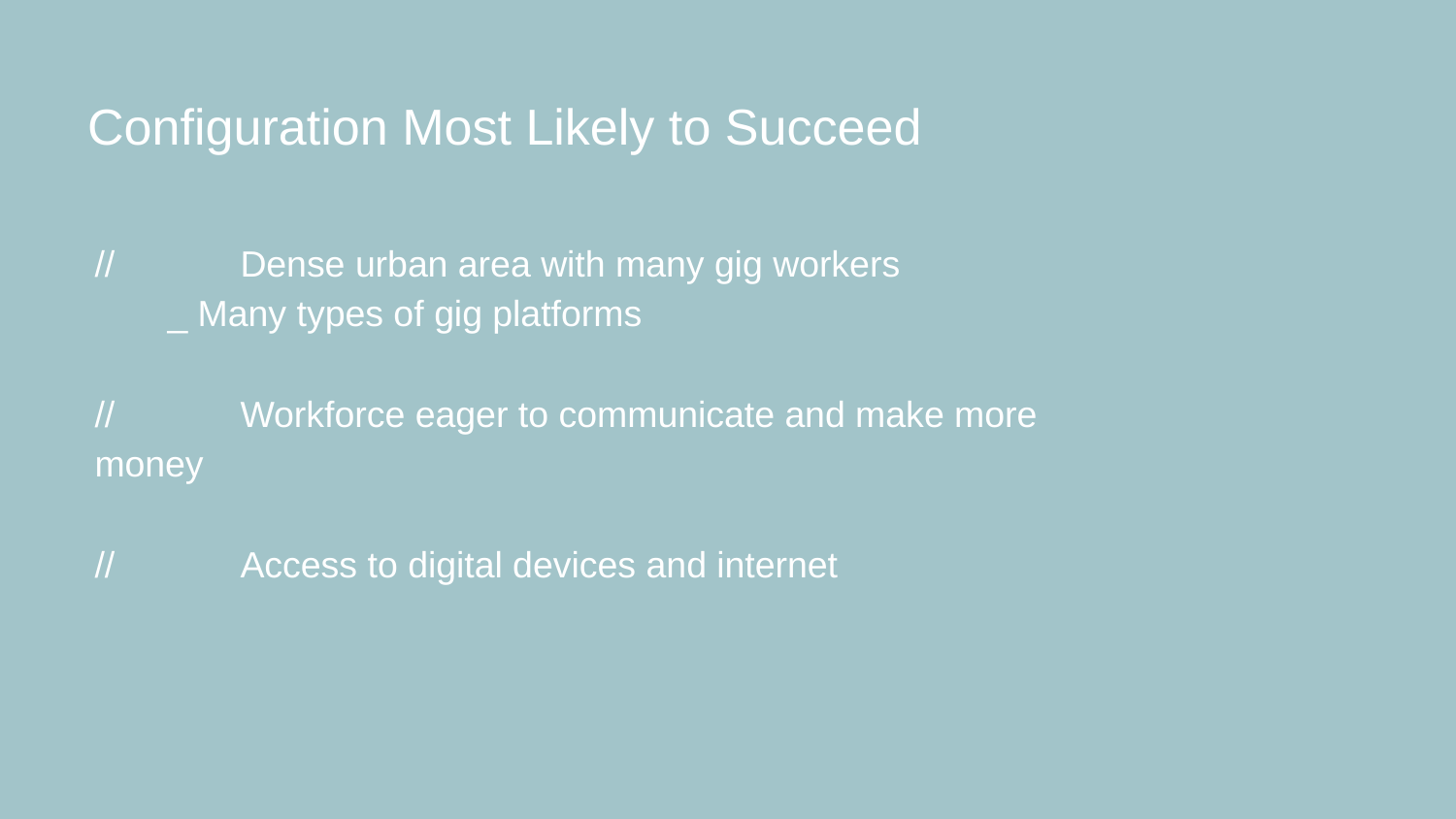

Configuration Most Likely to Succeed
//	Dense urban area with many gig workers
_ Many types of gig platforms

//	Workforce eager to communicate and make more money

//	Access to digital devices and internet